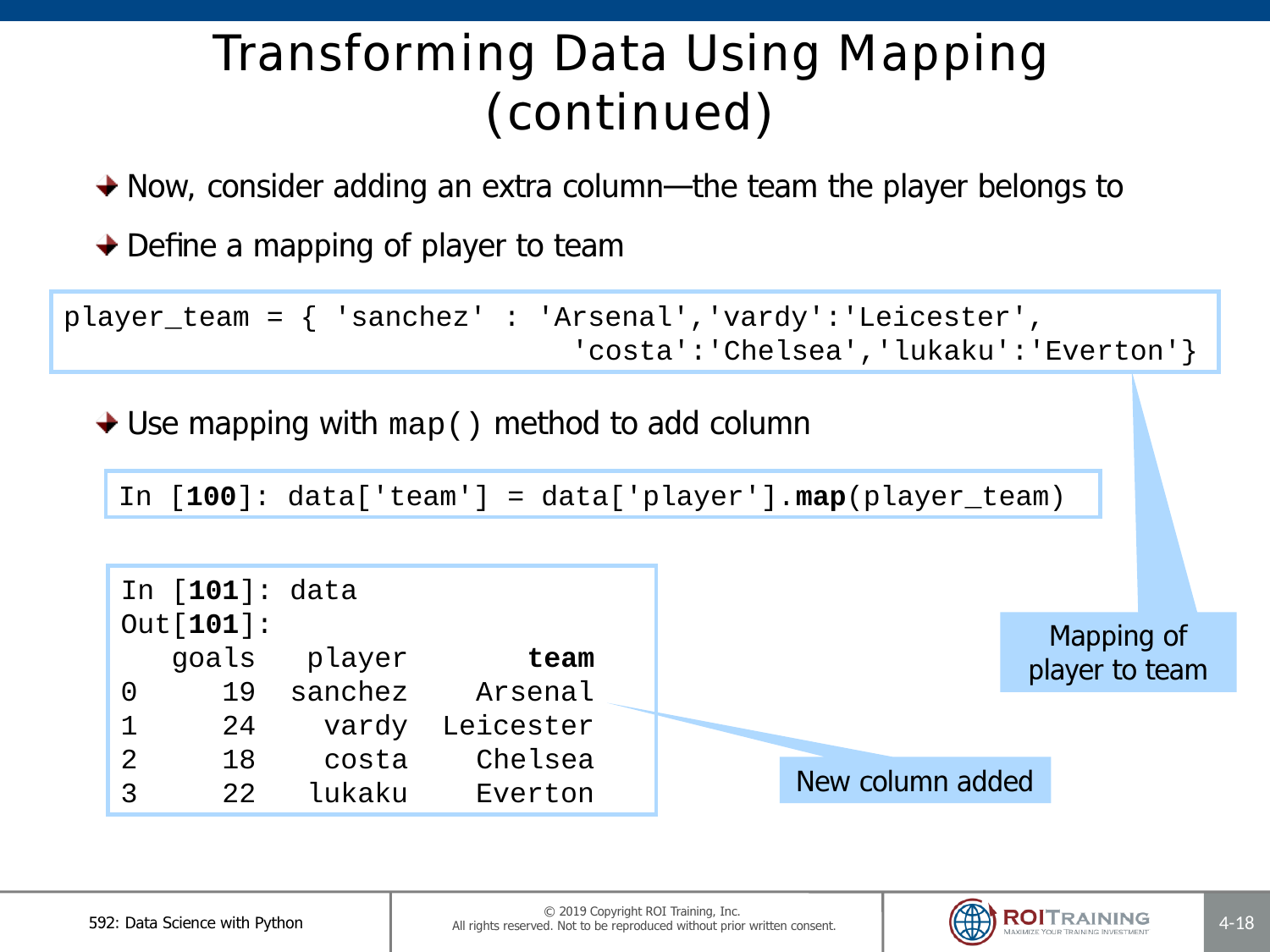

# Transforming Data Using Mapping (continued)
Now, consider adding an extra column—the team the player belongs to
Define a mapping of player to team

Use mapping with map() method to add column
player_team = { 'sanchez' : 'Arsenal','vardy':'Leicester',
				'costa':'Chelsea','lukaku':'Everton'}
In [100]: data['team'] = data['player'].map(player_team)
In [101]: data
Out[101]:
   goals   player       team
0     19  sanchez    Arsenal
1     24    vardy  Leicester
2     18    costa    Chelsea
3     22   lukaku    Everton
Mapping of player to team
New column added